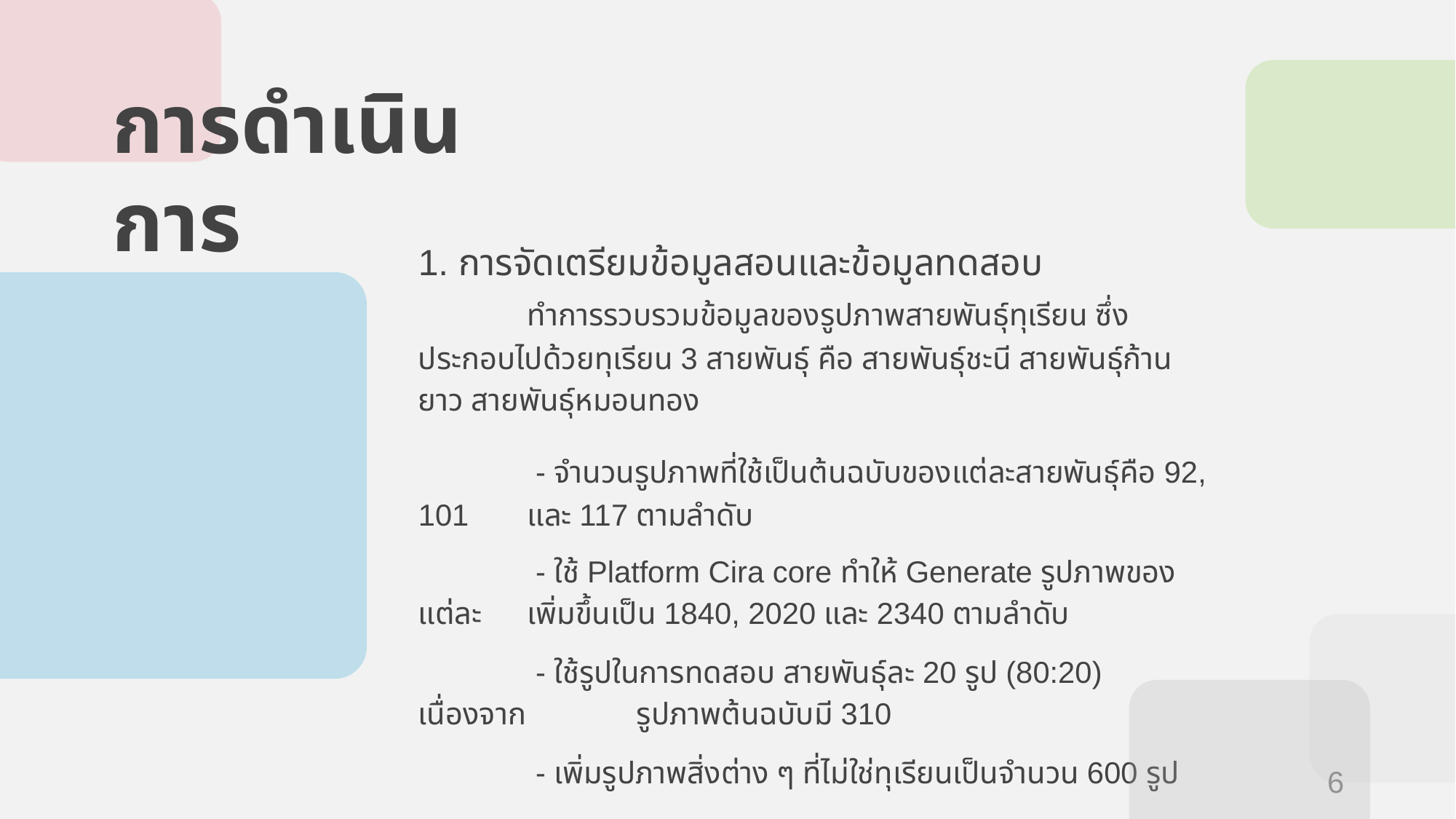

# การดำเนินการ

1. การจัดเตรียมข้อมูลสอนและข้อมูลทดสอบ
	ทำการรวบรวมข้อมูลของรูปภาพสายพันธุ์ทุเรียน ซึ่งประกอบไปด้วยทุเรียน 3 สายพันธุ์ คือ สายพันธุ์ชะนี สายพันธุ์ก้านยาว สายพันธุ์หมอนทอง

  	 - จำนวนรูปภาพที่ใช้เป็นต้นฉบับของแต่ละสายพันธุ์คือ 92, 101 	และ 117 ตามลำดับ

   	 - ใช้ Platform Cira core ทำให้ Generate รูปภาพของแต่ละ	เพิ่มขึ้นเป็น 1840, 2020 และ 2340 ตามลำดับ

   	 - ใช้รูปในการทดสอบ สายพันธุ์ละ 20 รูป (80:20) เนื่องจาก		รูปภาพต้นฉบับมี 310

   	 - เพิ่มรูปภาพสิ่งต่าง ๆ ที่ไม่ใช่ทุเรียนเป็นจำนวน 600 รูป

6